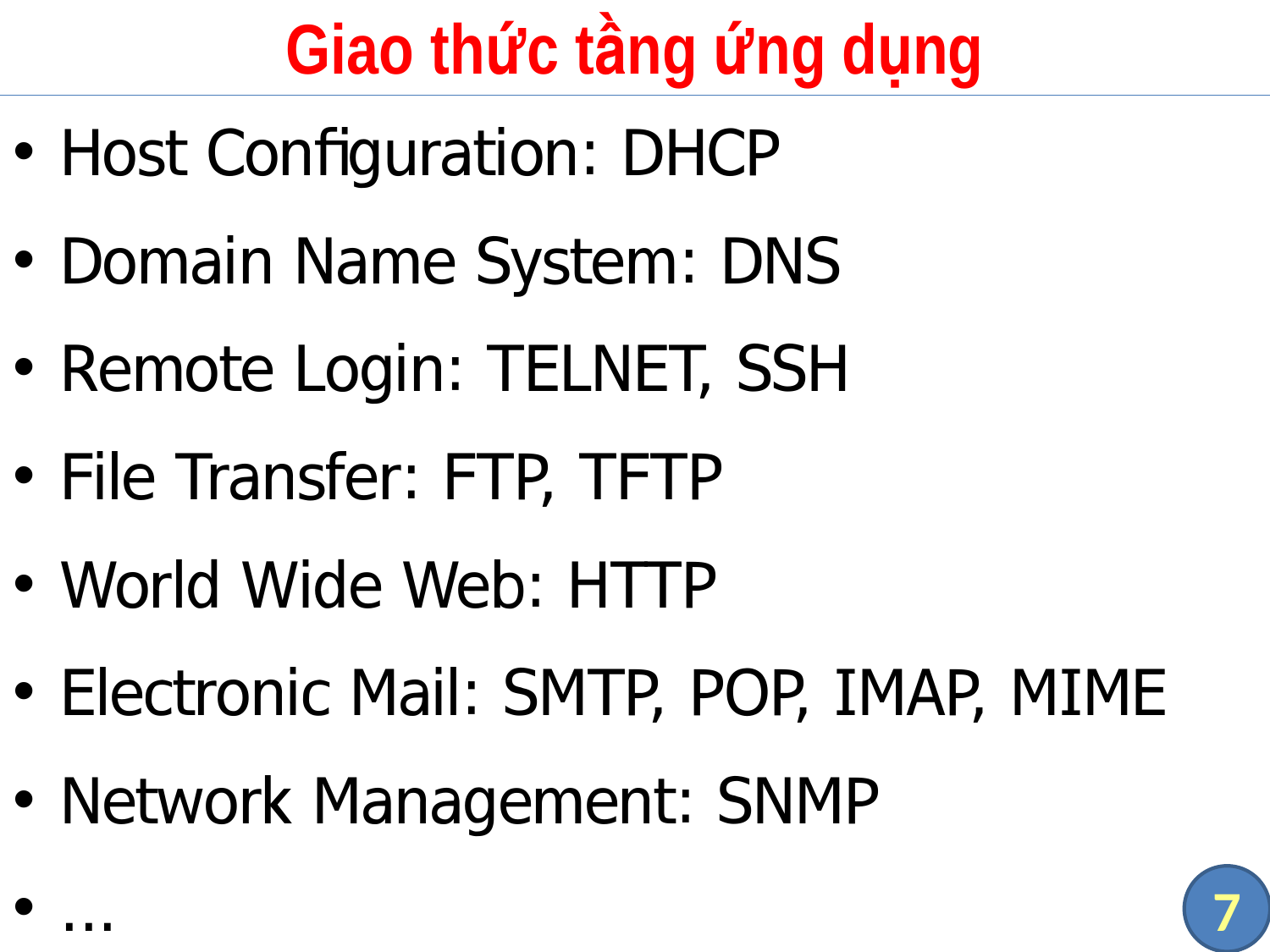

# Giao thức tầng ứng dụng
Host Configuration: DHCP
Domain Name System: DNS
Remote Login: TELNET, SSH
File Transfer: FTP, TFTP
World Wide Web: HTTP
Electronic Mail: SMTP, POP, IMAP, MIME
Network Management: SNMP
...
7